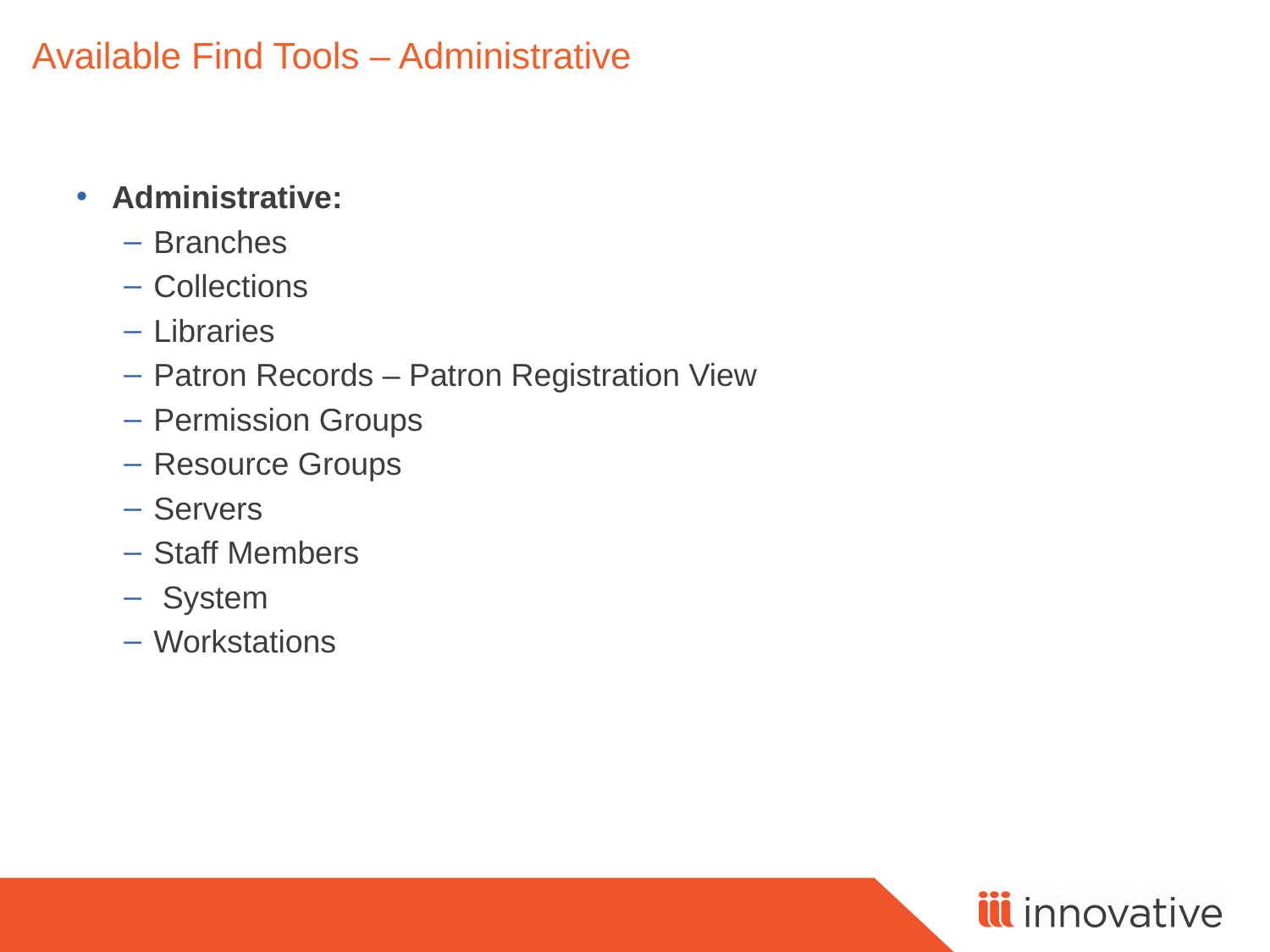

# Available Find Tools – Administrative
Administrative:
Branches
Collections
Libraries
Patron Records – Patron Registration View
Permission Groups
Resource Groups
Servers
Staff Members
 System
Workstations